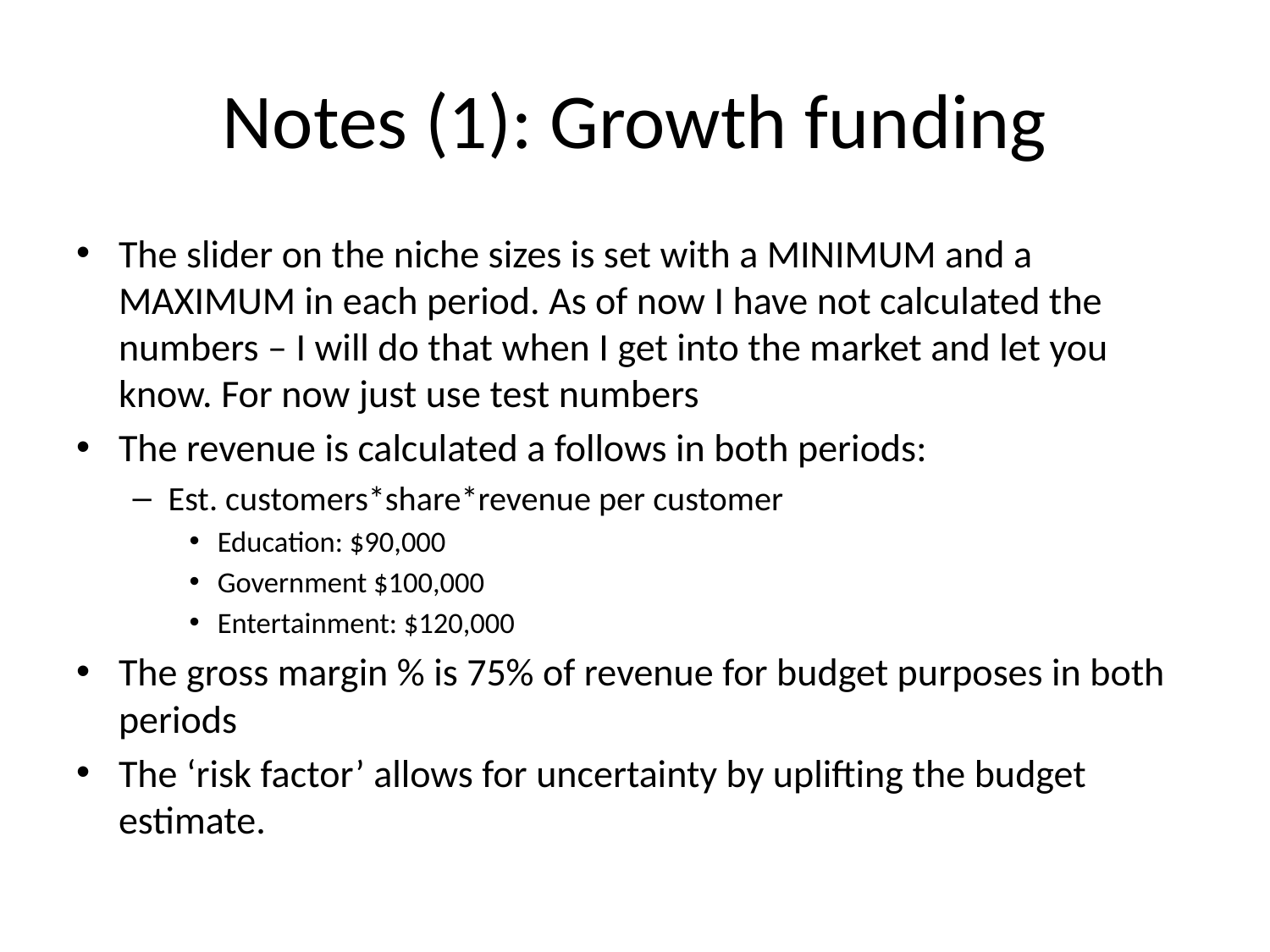

# Notes (1): Growth funding
The slider on the niche sizes is set with a MINIMUM and a MAXIMUM in each period. As of now I have not calculated the numbers – I will do that when I get into the market and let you know. For now just use test numbers
The revenue is calculated a follows in both periods:
Est. customers*share*revenue per customer
Education: $90,000
Government $100,000
Entertainment: $120,000
The gross margin % is 75% of revenue for budget purposes in both periods
The ‘risk factor’ allows for uncertainty by uplifting the budget estimate.